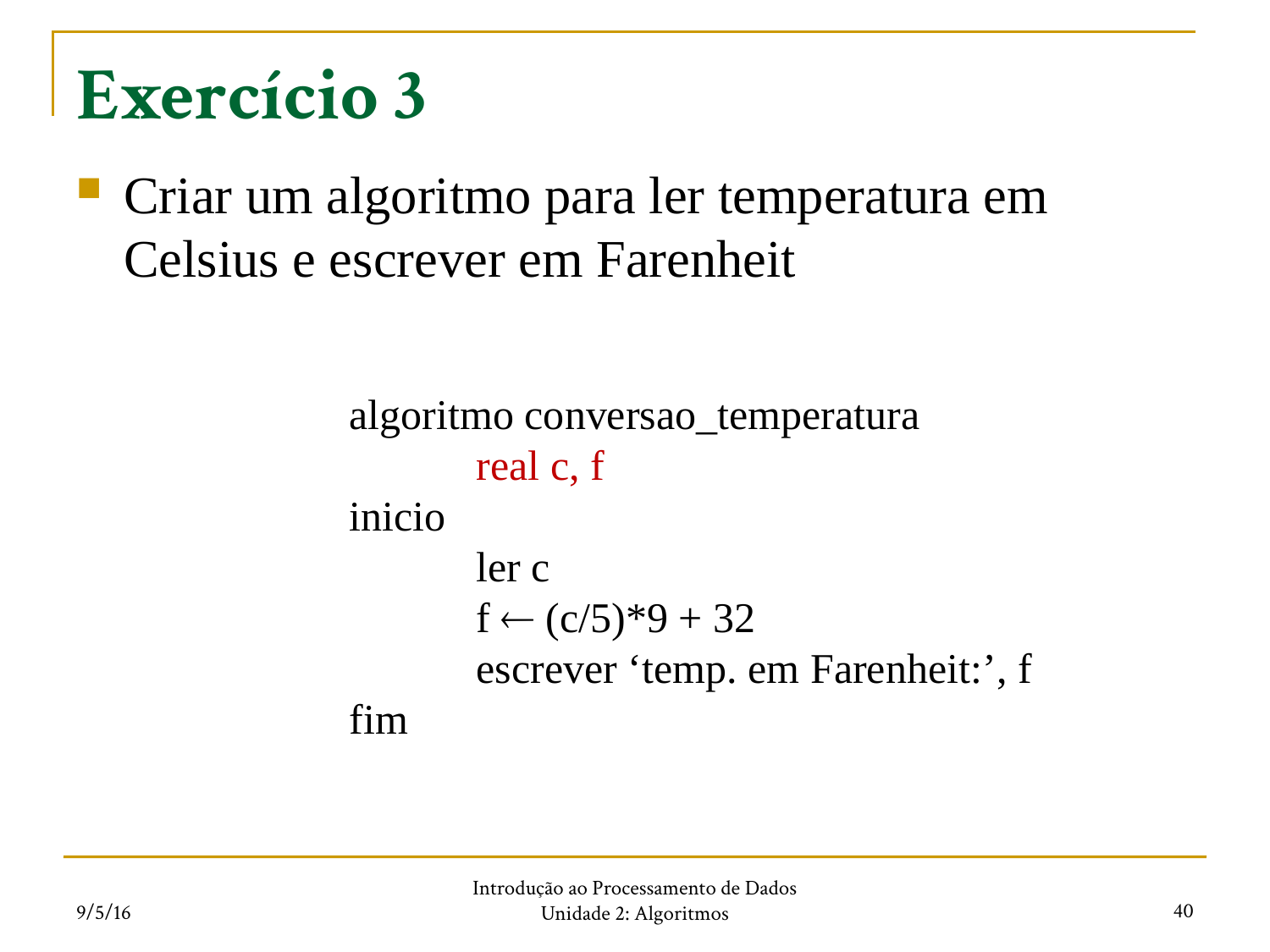

# Exercício 3
Criar um algoritmo para ler temperatura em Celsius e escrever em Farenheit
algoritmo conversao_temperatura
	real c, f
inicio
	ler c
	f ← (c/5)*9 + 32
	escrever ‘temp. em Farenheit:’, f
fim
9/5/16
40
Introdução ao Processamento de Dados
Unidade 2: Algoritmos